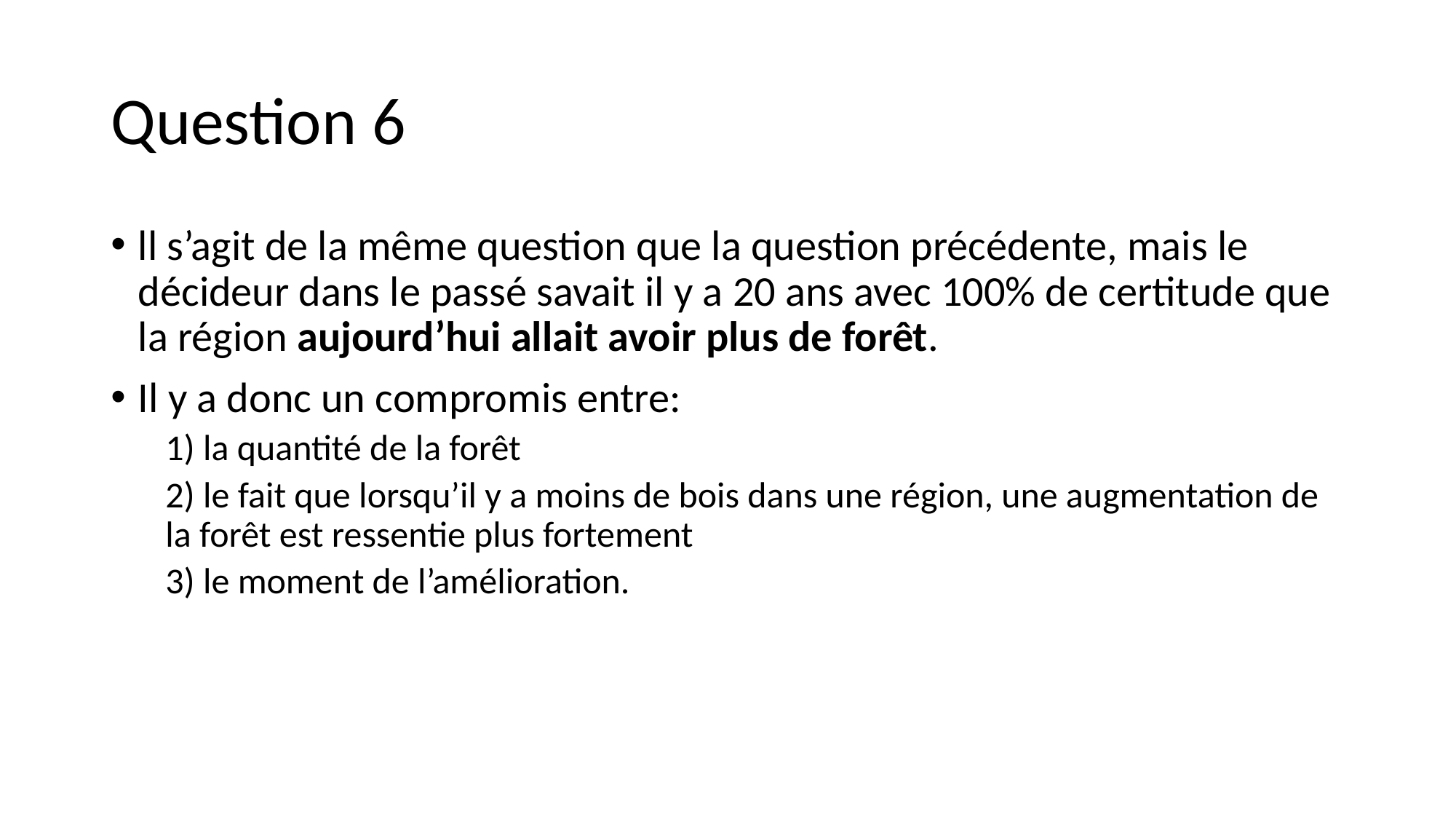

# Question 6
ll s’agit de la même question que la question précédente, mais le décideur dans le passé savait il y a 20 ans avec 100% de certitude que la région aujourd’hui allait avoir plus de forêt.
Il y a donc un compromis entre:
1) la quantité de la forêt
2) le fait que lorsqu’il y a moins de bois dans une région, une augmentation de la forêt est ressentie plus fortement
3) le moment de l’amélioration.